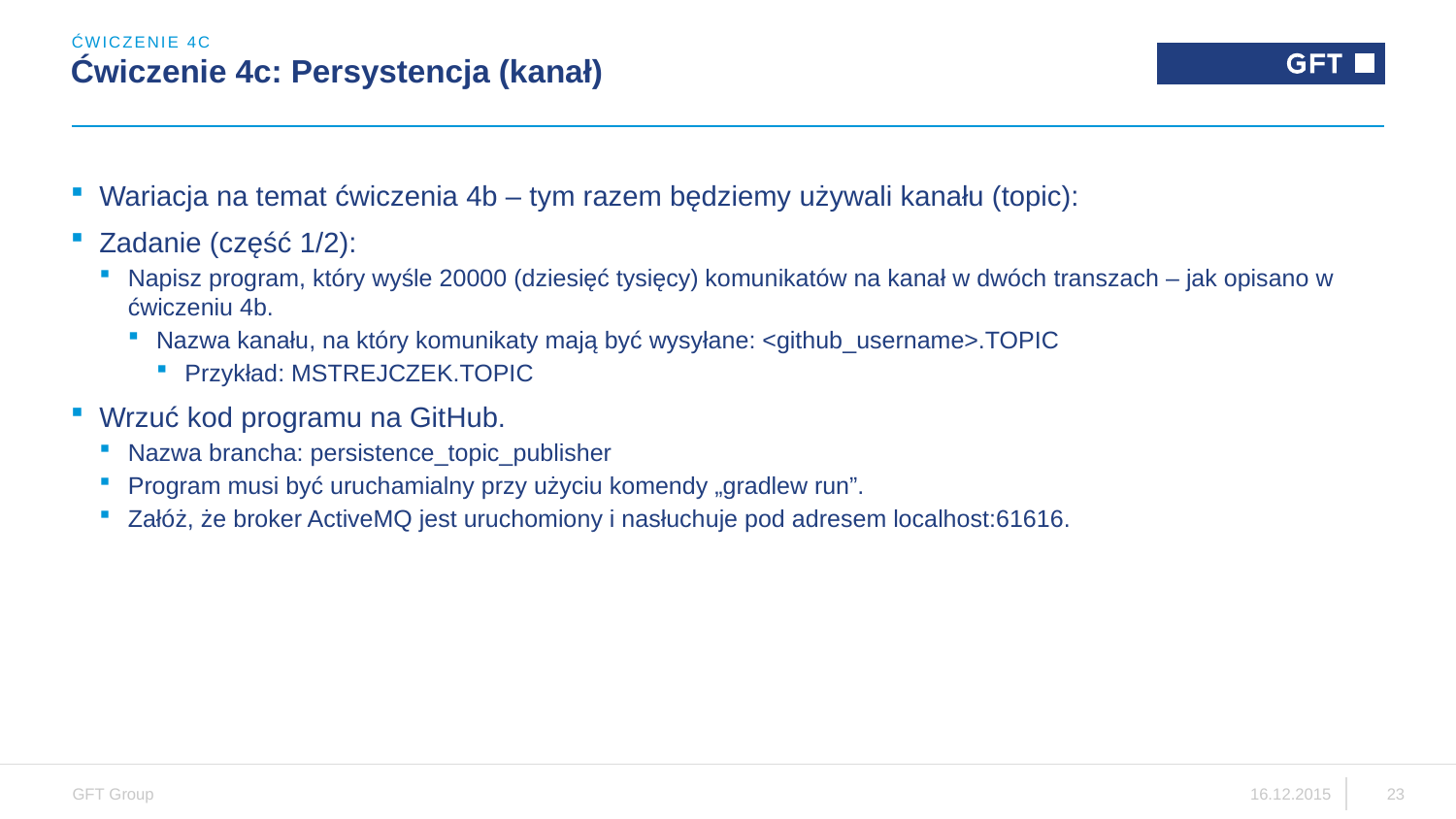

ĆWICZENIE 4C
# Ćwiczenie 4c: Persystencja (kanał)
Wariacja na temat ćwiczenia 4b – tym razem będziemy używali kanału (topic):
Zadanie (część 1/2):
Napisz program, który wyśle 20000 (dziesięć tysięcy) komunikatów na kanał w dwóch transzach – jak opisano w ćwiczeniu 4b.
Nazwa kanału, na który komunikaty mają być wysyłane: <github_username>.TOPIC
Przykład: MSTREJCZEK.TOPIC
Wrzuć kod programu na GitHub.
Nazwa brancha: persistence_topic_publisher
Program musi być uruchamialny przy użyciu komendy „gradlew run”.
Załóż, że broker ActiveMQ jest uruchomiony i nasłuchuje pod adresem localhost:61616.